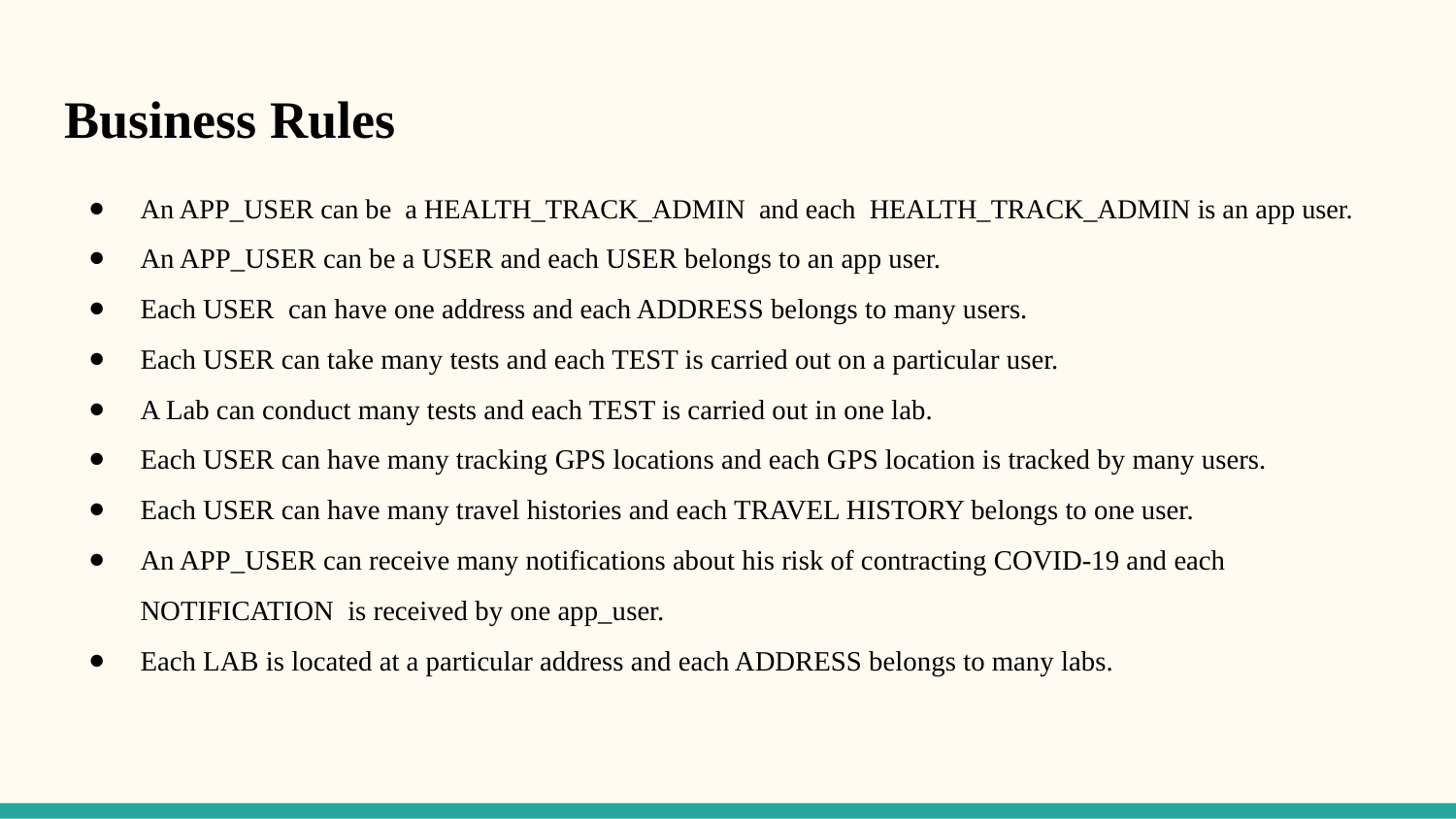

# Business Rules
An APP_USER can be  a HEALTH_TRACK_ADMIN  and each  HEALTH_TRACK_ADMIN is an app user.
An APP_USER can be a USER and each USER belongs to an app user.
Each USER  can have one address and each ADDRESS belongs to many users.
Each USER can take many tests and each TEST is carried out on a particular user.
A Lab can conduct many tests and each TEST is carried out in one lab.
Each USER can have many tracking GPS locations and each GPS location is tracked by many users.
Each USER can have many travel histories and each TRAVEL HISTORY belongs to one user.
An APP_USER can receive many notifications about his risk of contracting COVID-19 and each NOTIFICATION  is received by one app_user.
Each LAB is located at a particular address and each ADDRESS belongs to many labs.